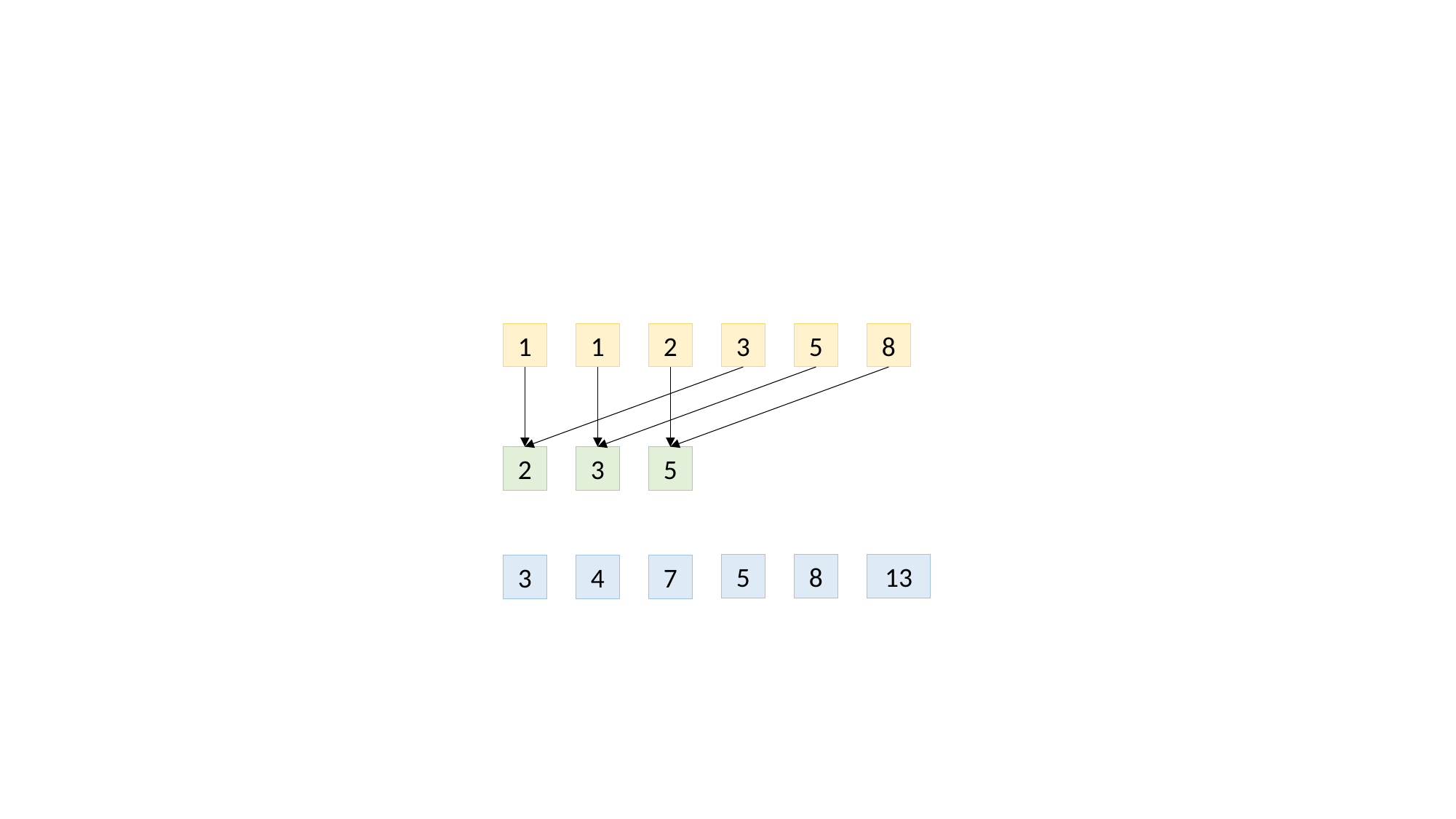

#
1
1
2
3
5
8
2
3
5
5
8
13
3
4
7